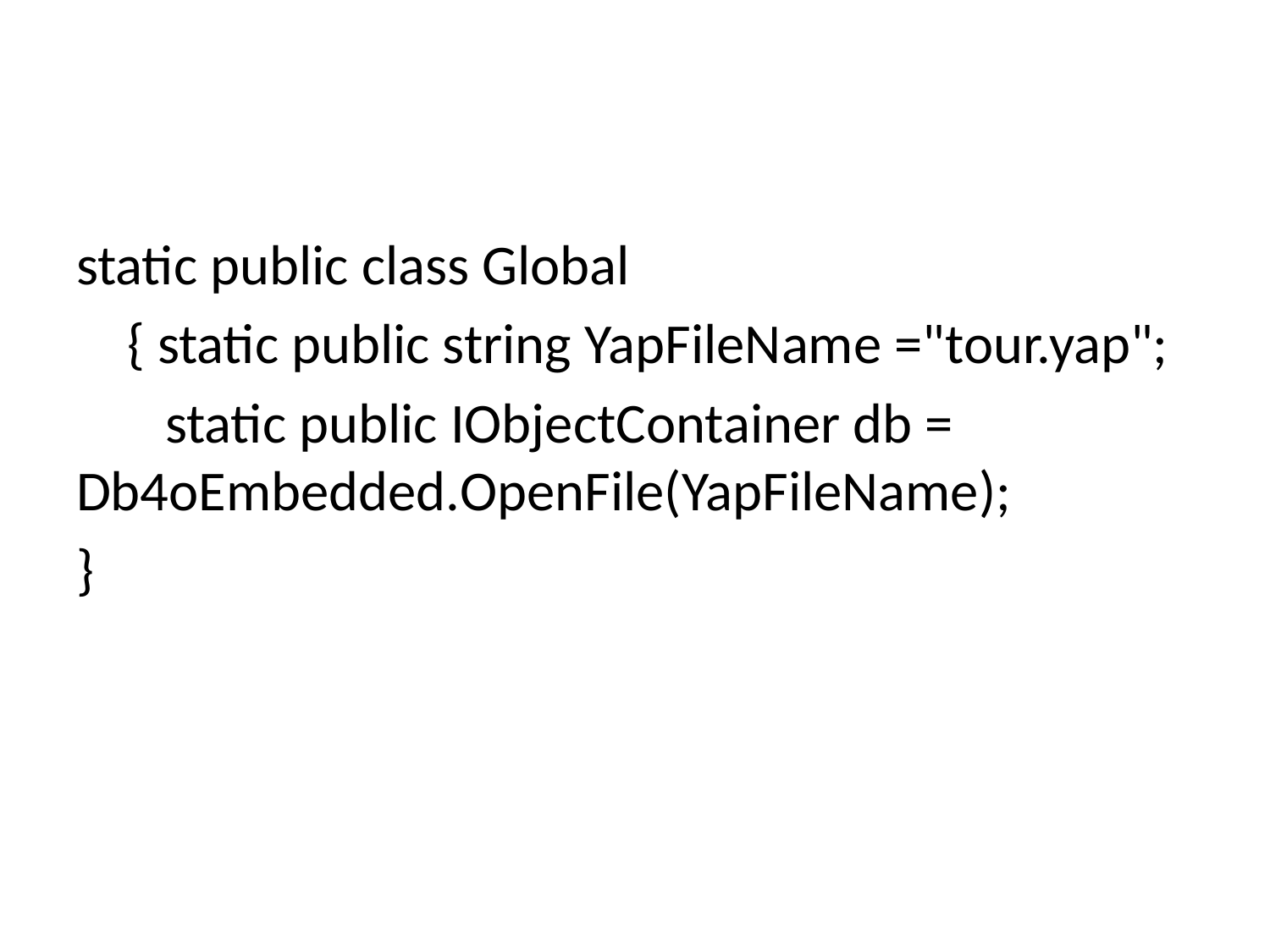

#
static public class Global
    { static public string YapFileName ="tour.yap";
       static public IObjectContainer db = Db4oEmbedded.OpenFile(YapFileName);
}